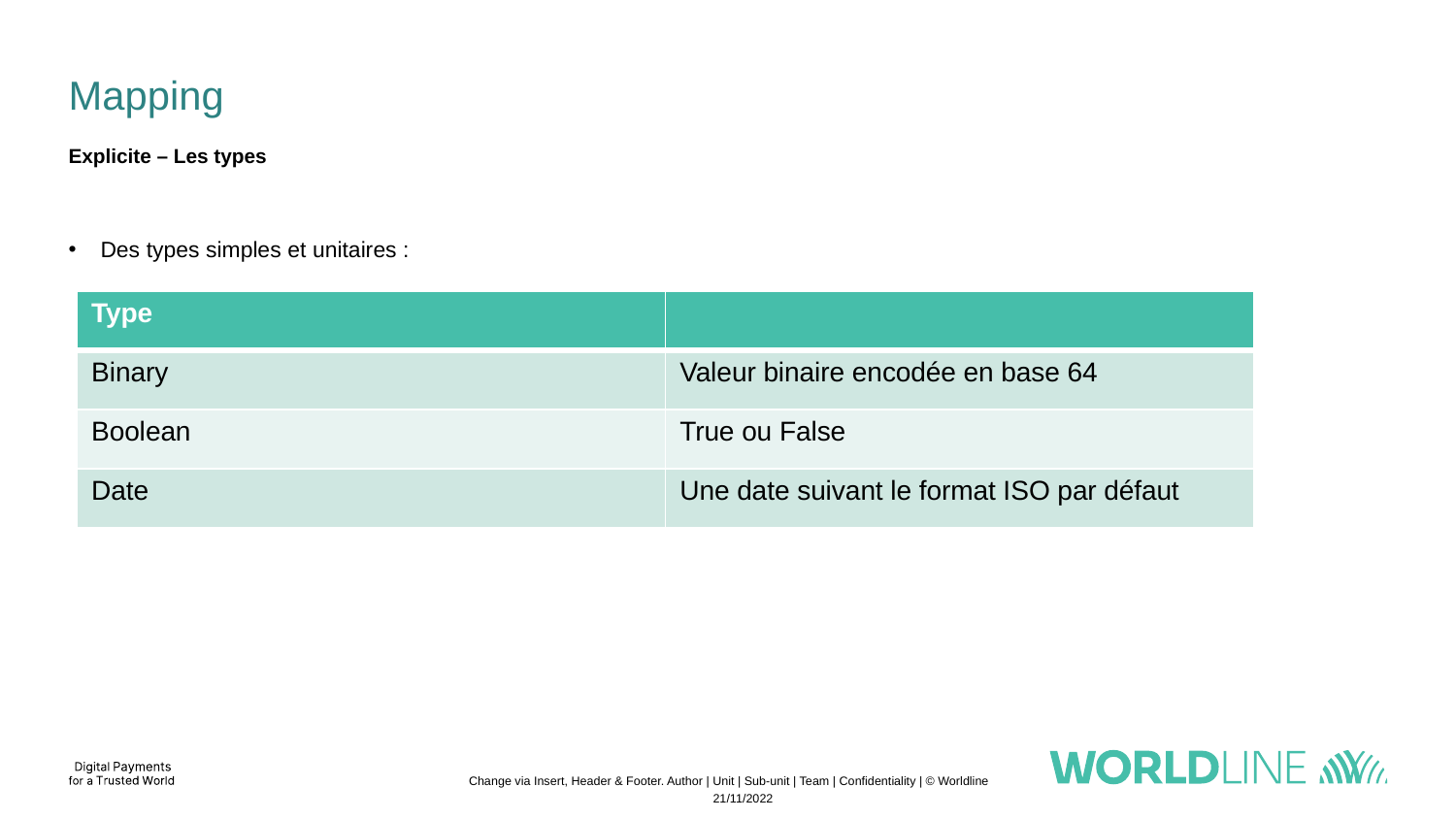

# Mapping
Explicite – Les types
Des types simples et unitaires :
| Type |  |
| --- | --- |
| Binary | Valeur binaire encodée en base 64 |
| Boolean | True ou False |
| Date | Une date suivant le format ISO par défaut |
Change via Insert, Header & Footer. Author | Unit | Sub-unit | Team | Confidentiality | © Worldline
21/11/2022